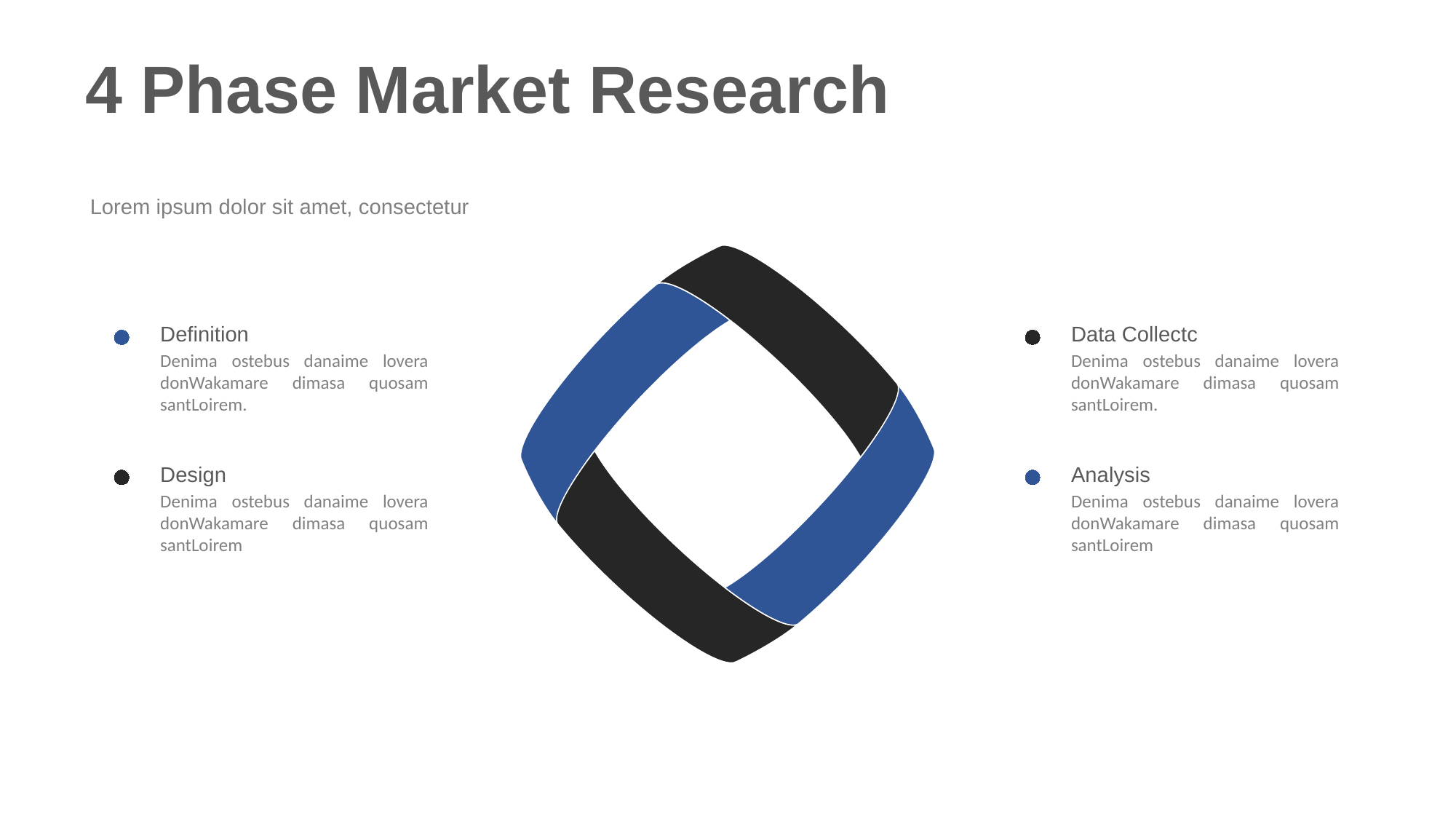

4 Phase Market Research
Lorem ipsum dolor sit amet, consectetur

Definition
Denima ostebus danaime lovera donWakamare dimasa quosam santLoirem.
Data Collectc
Denima ostebus danaime lovera donWakamare dimasa quosam santLoirem.

Design
Denima ostebus danaime lovera donWakamare dimasa quosam santLoirem
Analysis
Denima ostebus danaime lovera donWakamare dimasa quosam santLoirem